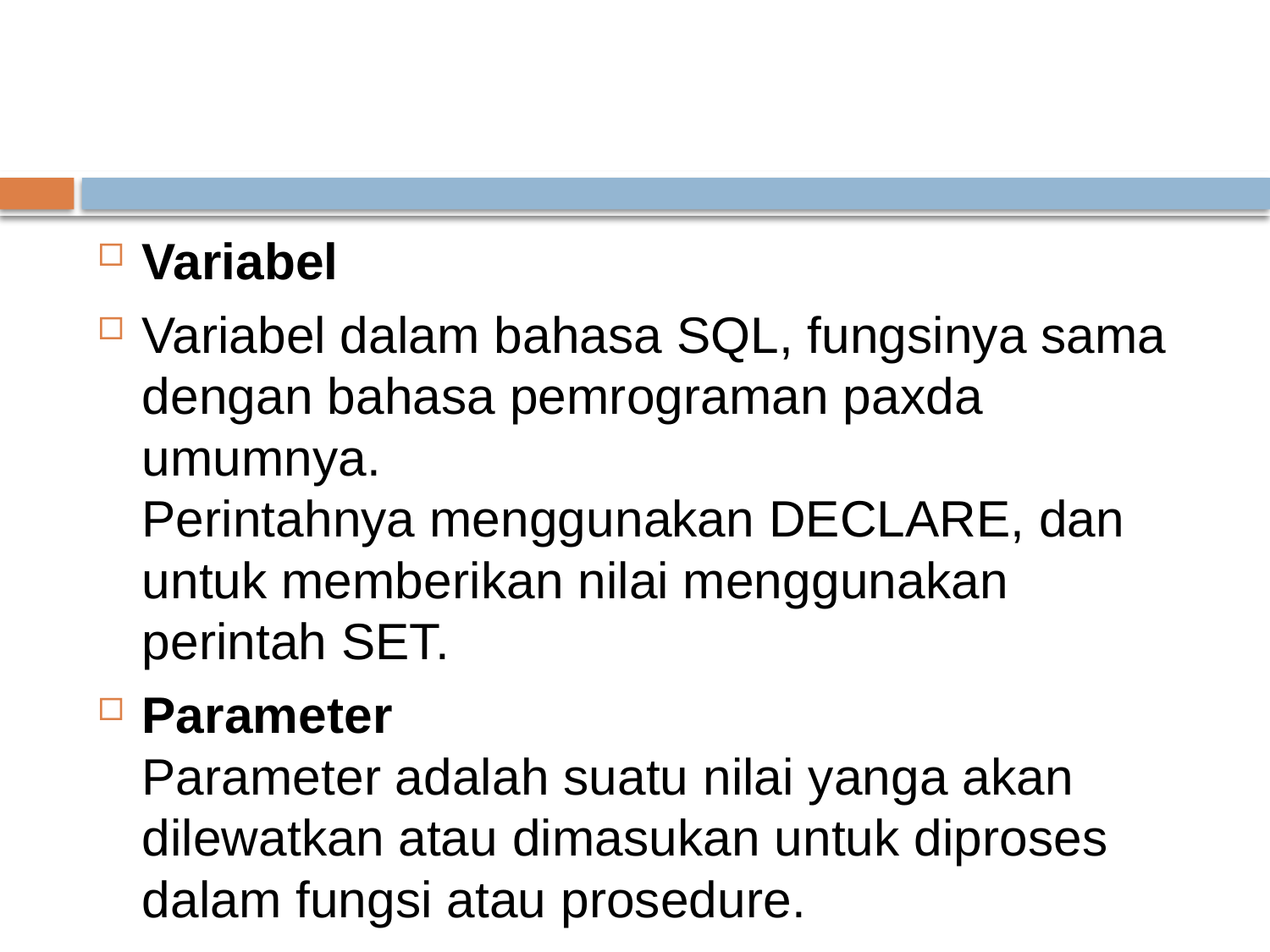

#
Variabel
Variabel dalam bahasa SQL, fungsinya sama dengan bahasa pemrograman paxda umumnya.
Perintahnya menggunakan DECLARE, dan untuk memberikan nilai menggunakan perintah SET.
Parameter
Parameter adalah suatu nilai yanga akan dilewatkan atau dimasukan untuk diproses dalam fungsi atau prosedure.